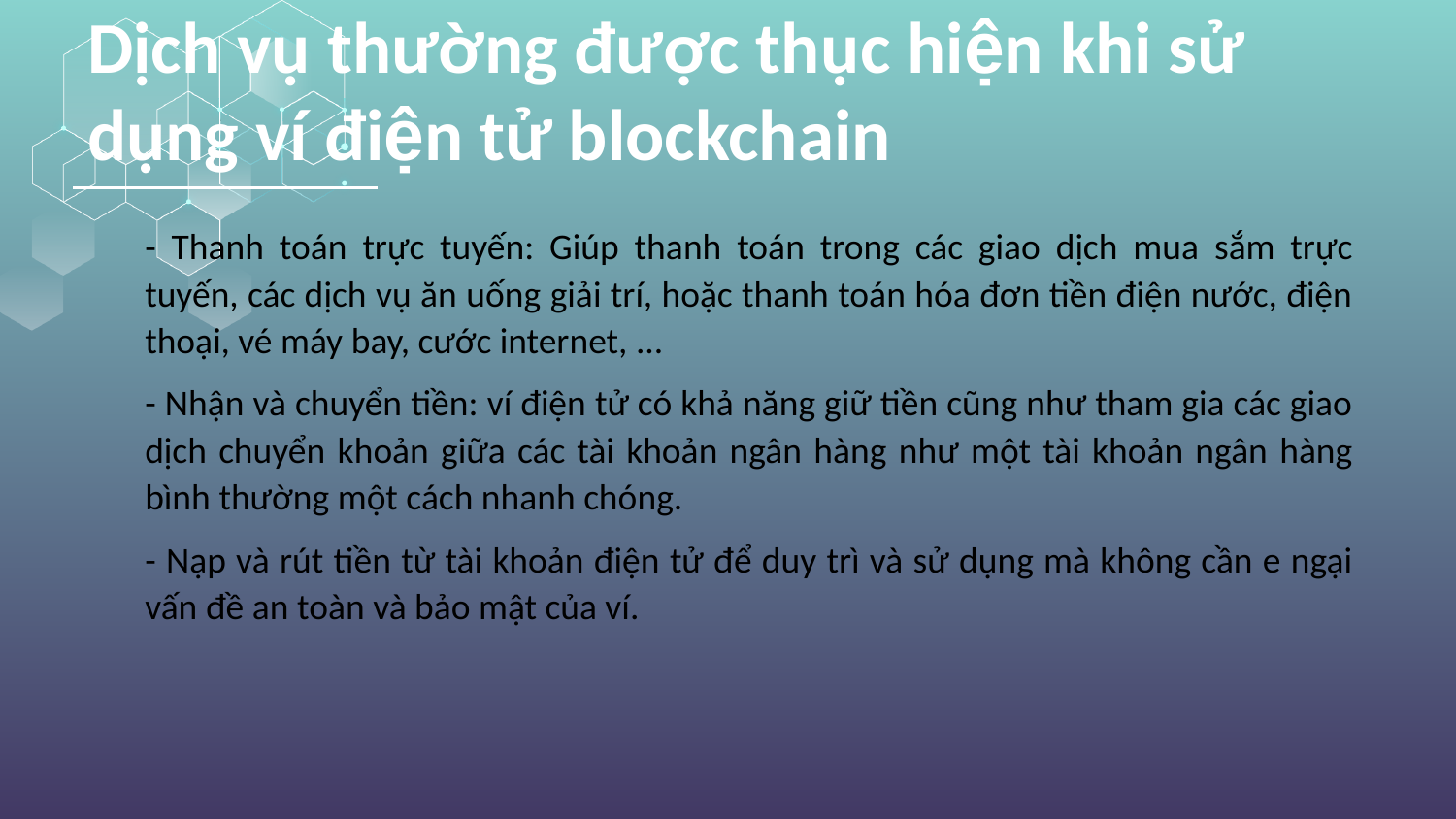

Dịch vụ thường được thục hiện khi sử dụng ví điện tử blockchain
- Thanh toán trực tuyến: Giúp thanh toán trong các giao dịch mua sắm trực tuyến, các dịch vụ ăn uống giải trí, hoặc thanh toán hóa đơn tiền điện nước, điện thoại, vé máy bay, cước internet, ...
- Nhận và chuyển tiền: ví điện tử có khả năng giữ tiền cũng như tham gia các giao dịch chuyển khoản giữa các tài khoản ngân hàng như một tài khoản ngân hàng bình thường một cách nhanh chóng.
- Nạp và rút tiền từ tài khoản điện tử để duy trì và sử dụng mà không cần e ngại vấn đề an toàn và bảo mật của ví.